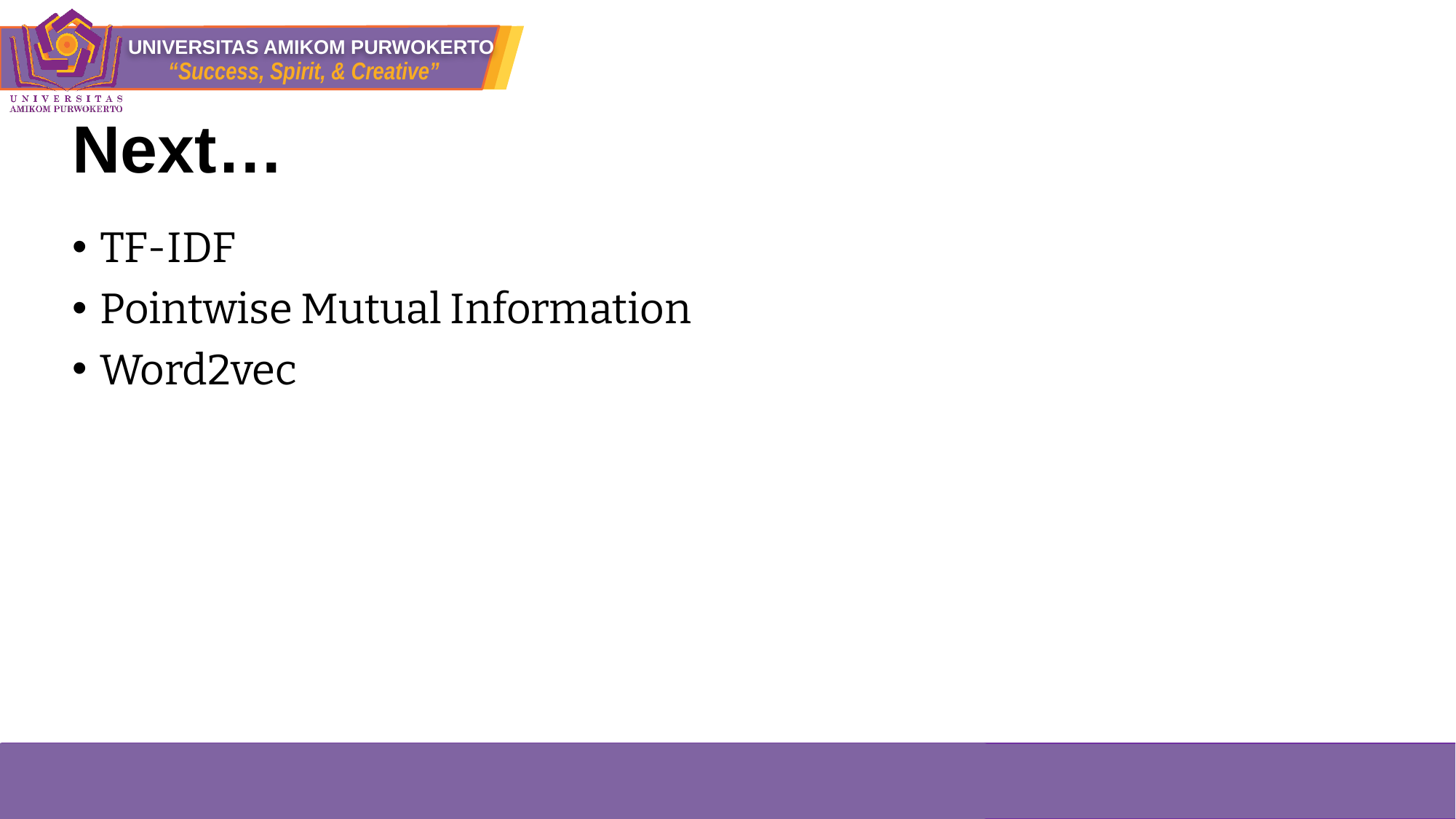

# Next…
TF-IDF
Pointwise Mutual Information
Word2vec